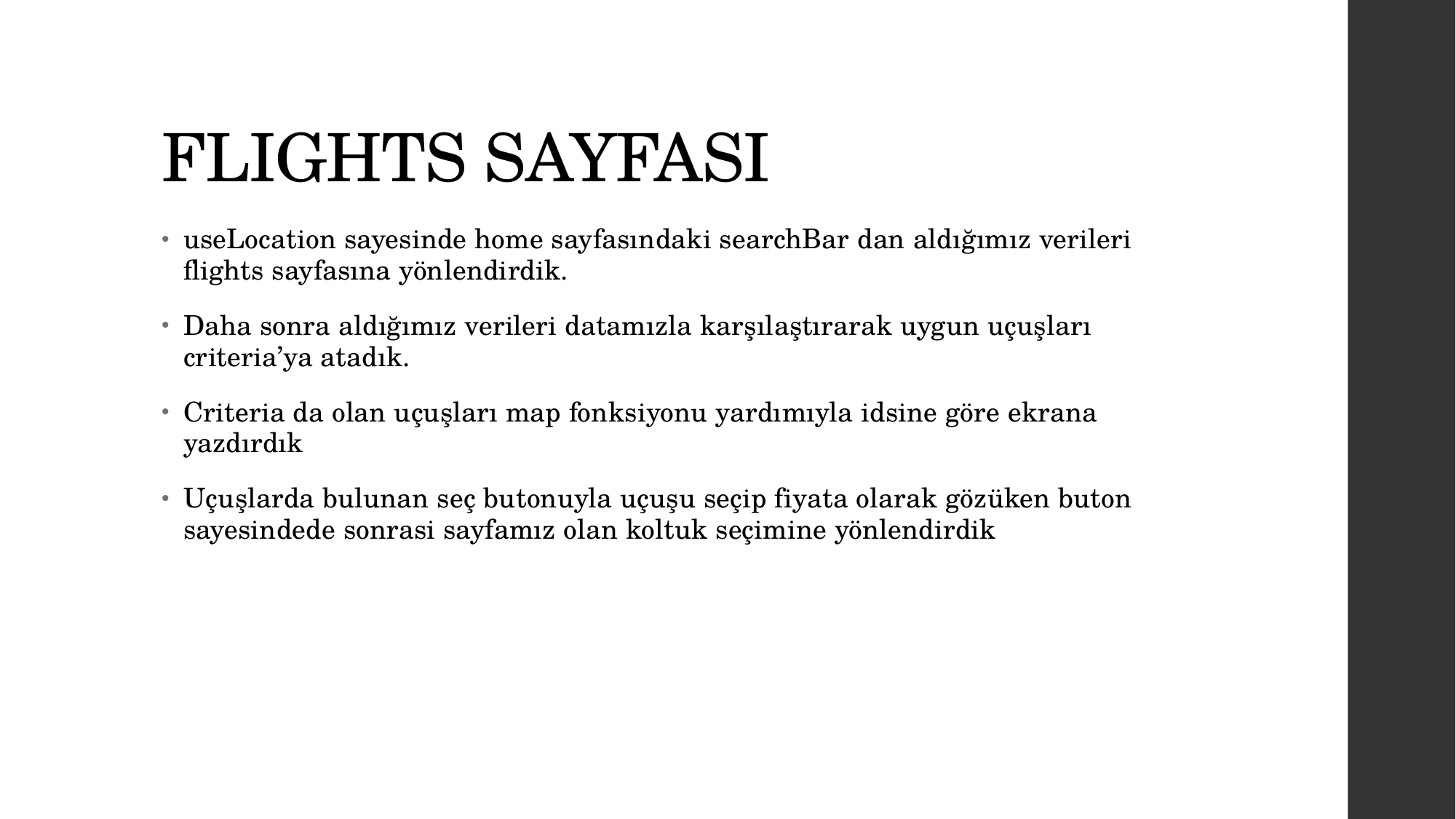

# FLIGHTS SAYFASI
useLocation sayesinde home sayfasındaki searchBar dan aldığımız verileri flights sayfasına yönlendirdik.
Daha sonra aldığımız verileri datamızla karşılaştırarak uygun uçuşları criteria’ya atadık.
Criteria da olan uçuşları map fonksiyonu yardımıyla idsine göre ekrana yazdırdık
Uçuşlarda bulunan seç butonuyla uçuşu seçip fiyata olarak gözüken buton sayesindede sonrasi sayfamız olan koltuk seçimine yönlendirdik